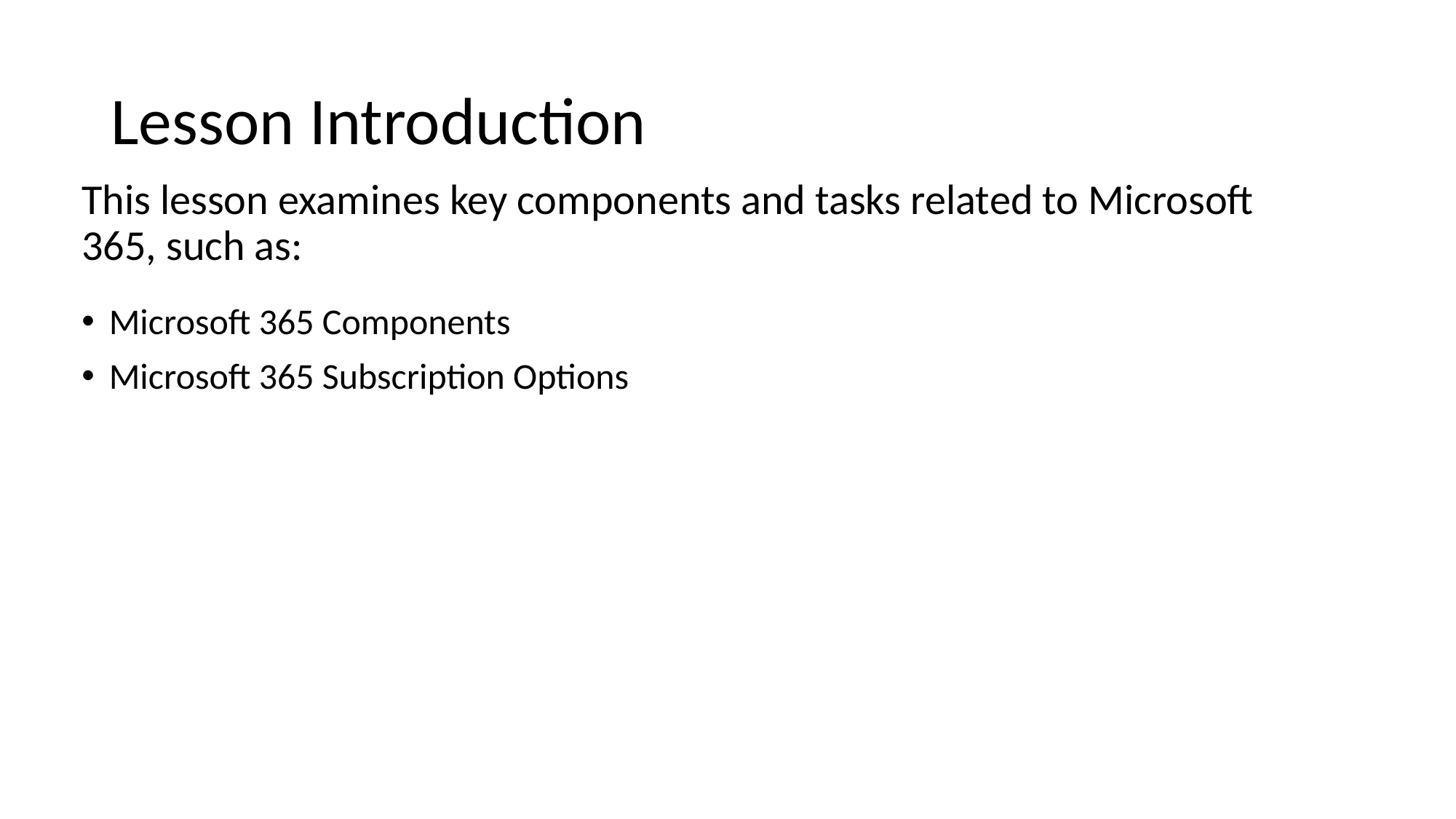

# Lesson Introduction
This lesson examines key components and tasks related to Microsoft 365, such as:
Microsoft 365 Components
Microsoft 365 Subscription Options